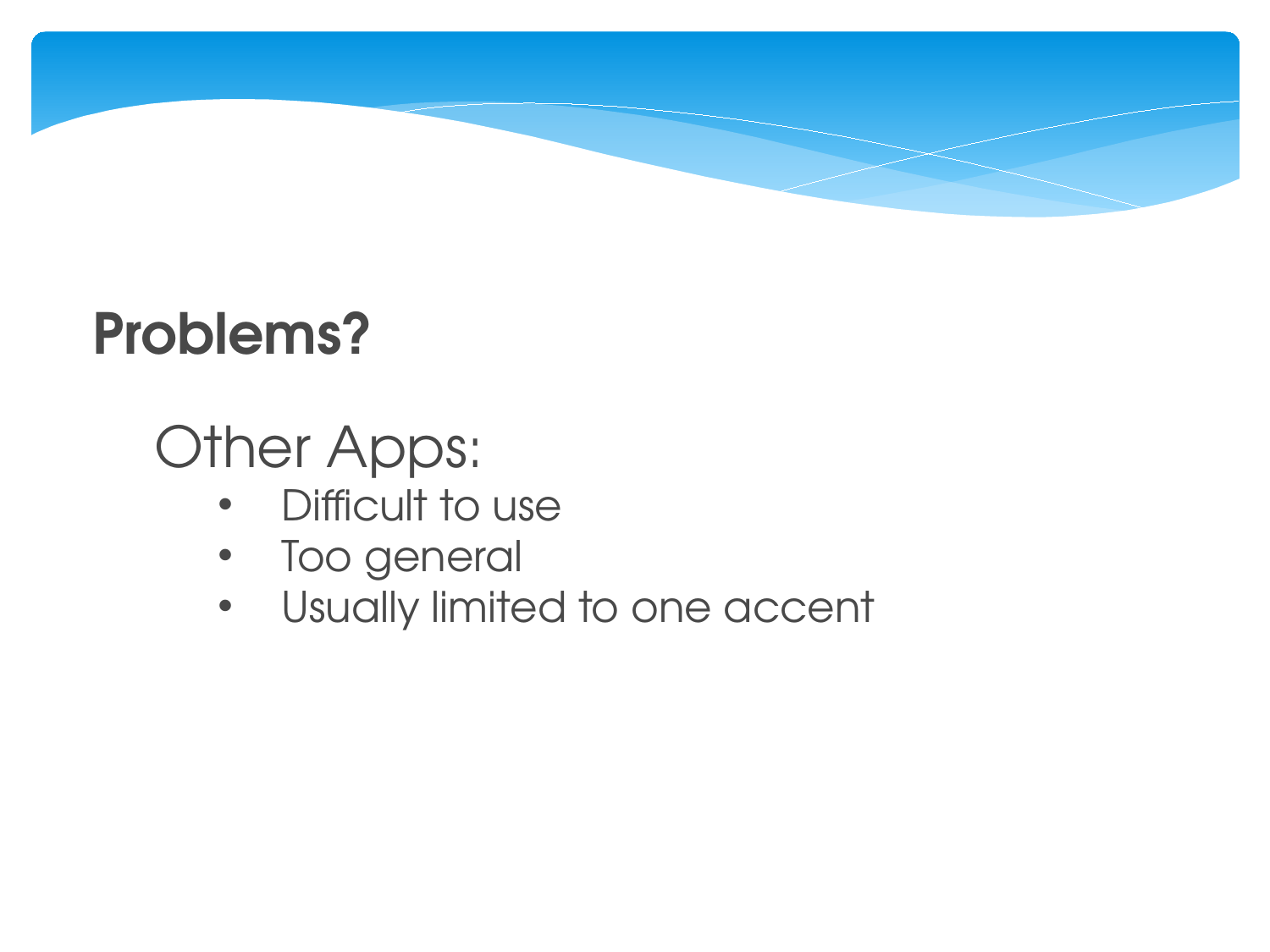

Problems?
Other Apps:
Difficult to use
Too general
Usually limited to one accent